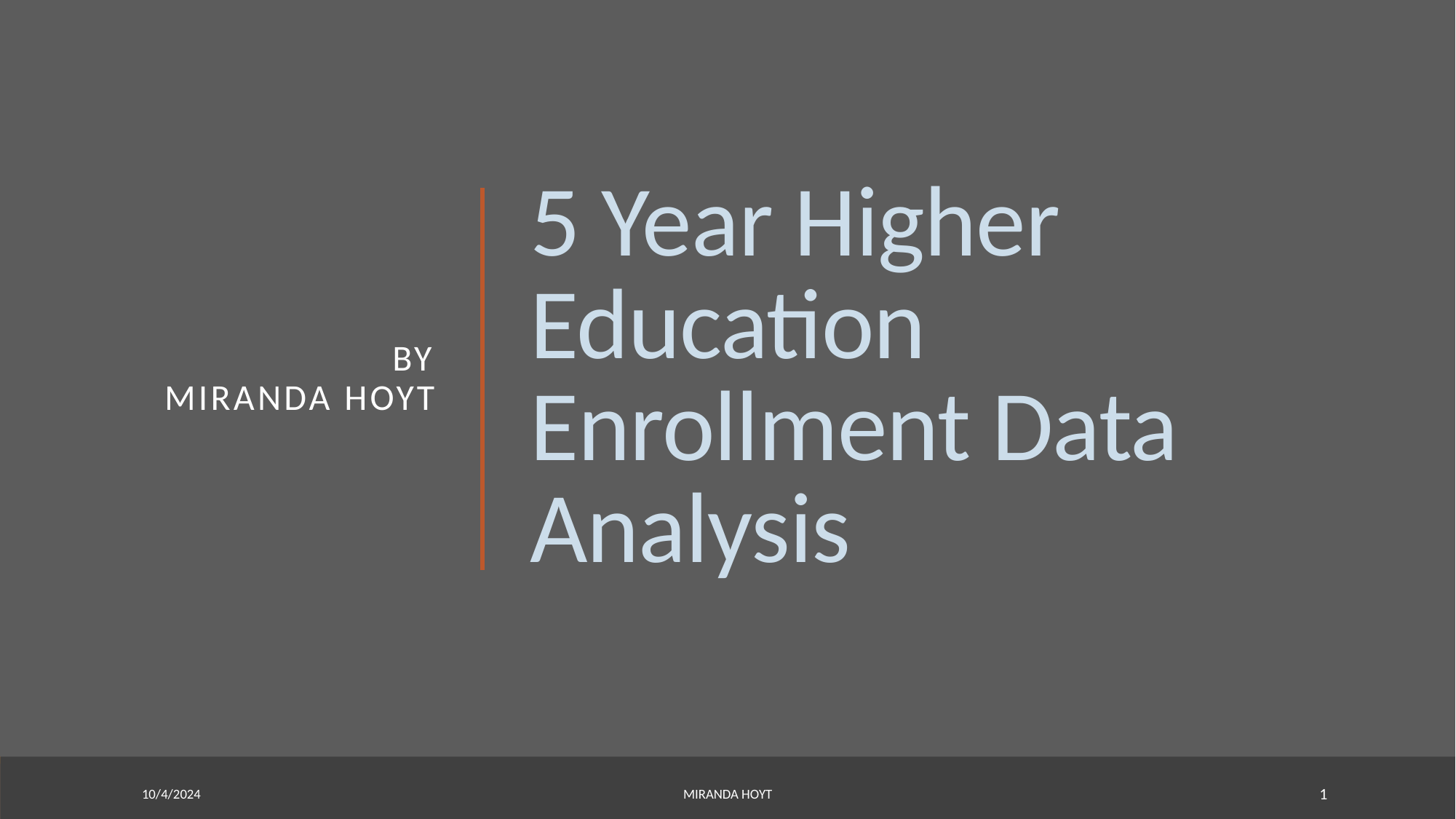

By
Miranda hoyt
# 5 Year Higher Education Enrollment Data Analysis

10/4/2024
Miranda Hoyt
1